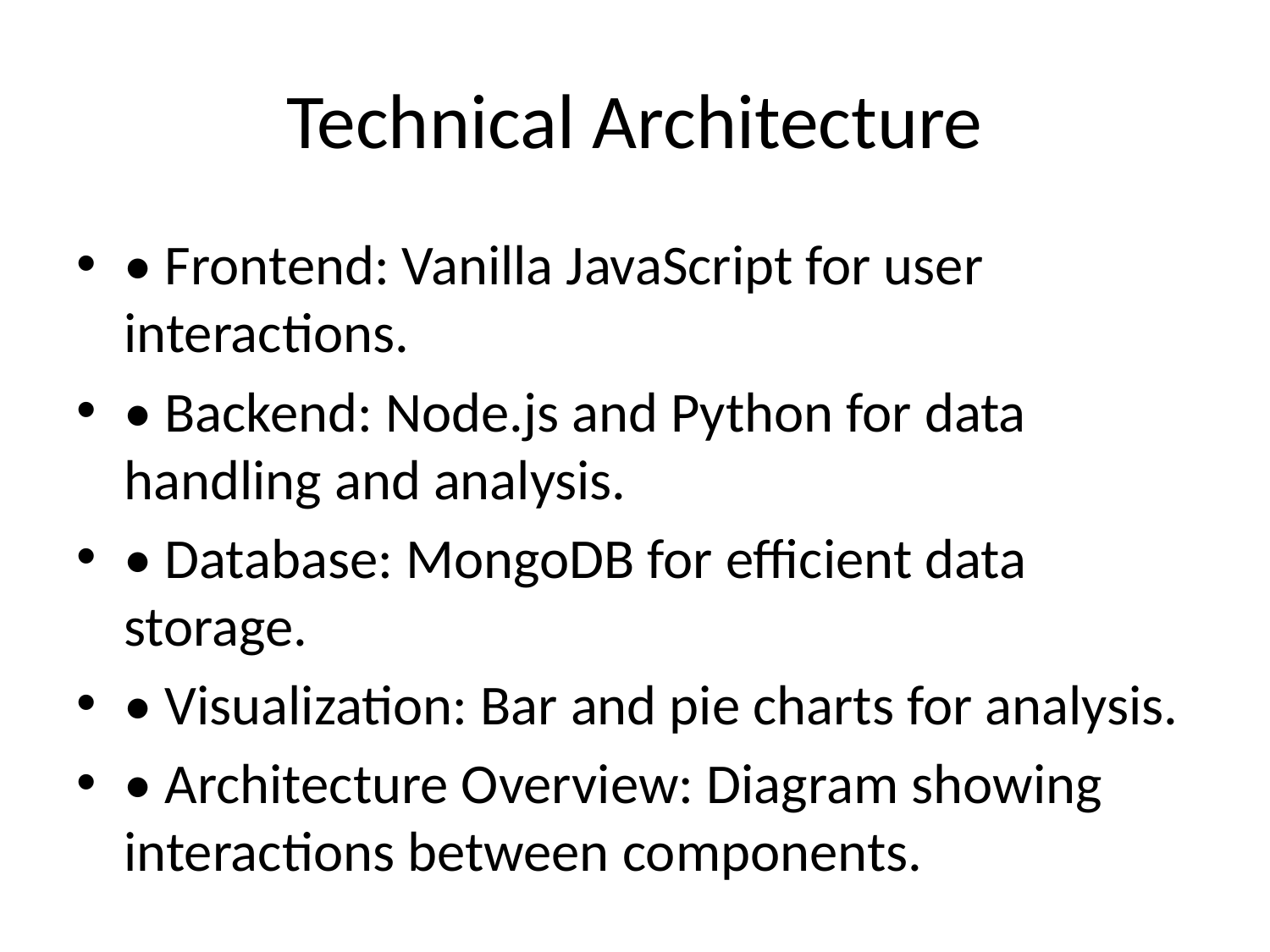

# Technical Architecture
• Frontend: Vanilla JavaScript for user interactions.
• Backend: Node.js and Python for data handling and analysis.
• Database: MongoDB for efficient data storage.
• Visualization: Bar and pie charts for analysis.
• Architecture Overview: Diagram showing interactions between components.